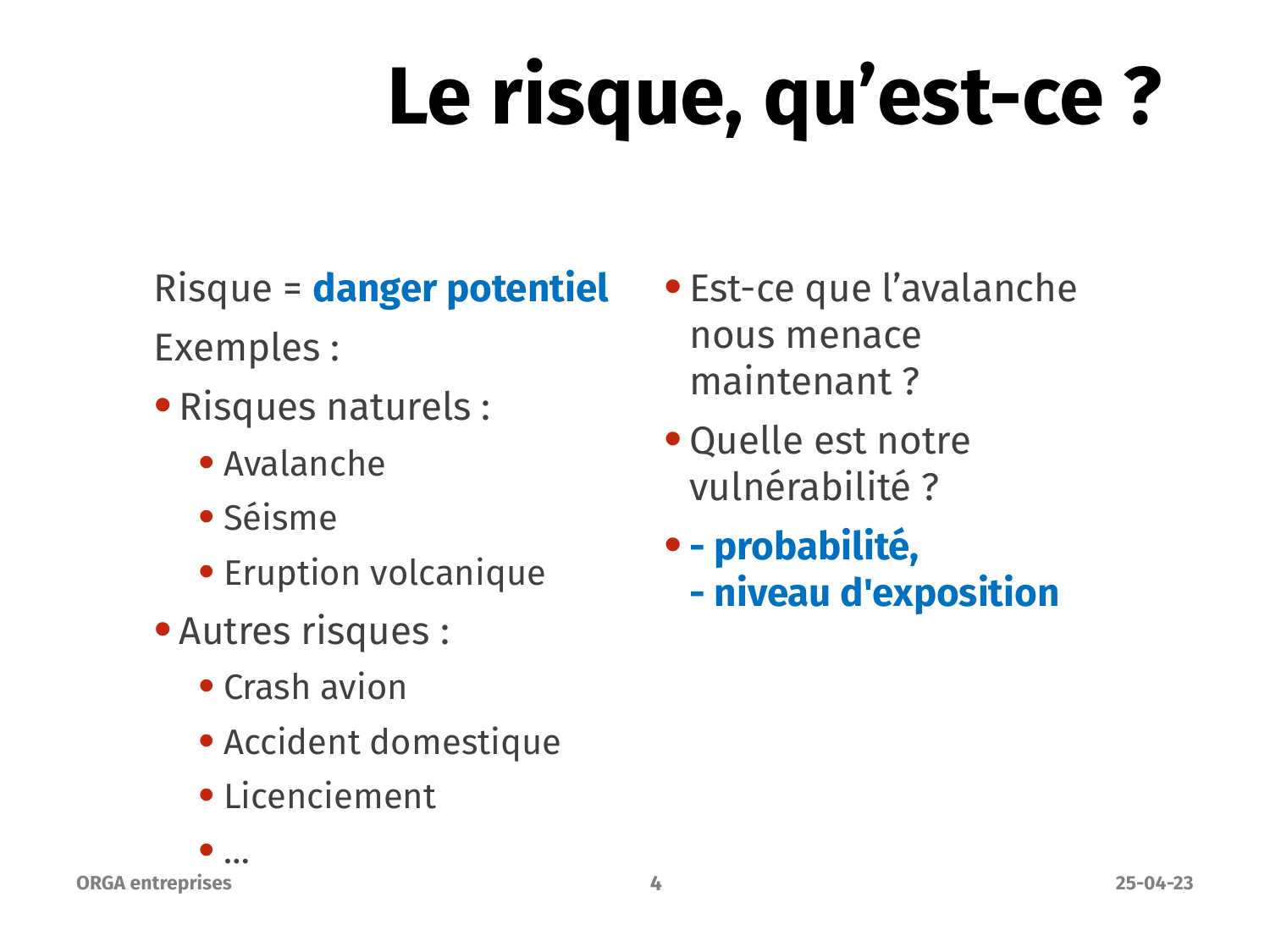

# Le risque, qu’est-ce ?
Risque = danger potentiel
Exemples :
Risques naturels :
Avalanche
Séisme
Eruption volcanique
Autres risques :
Crash avion
Accident domestique
Licenciement
…
Est-ce que l’avalanche nous menace maintenant ?
Quelle est notre vulnérabilité ?
- probabilité,
- niveau d'exposition
ORGA entreprises
4
25-04-23